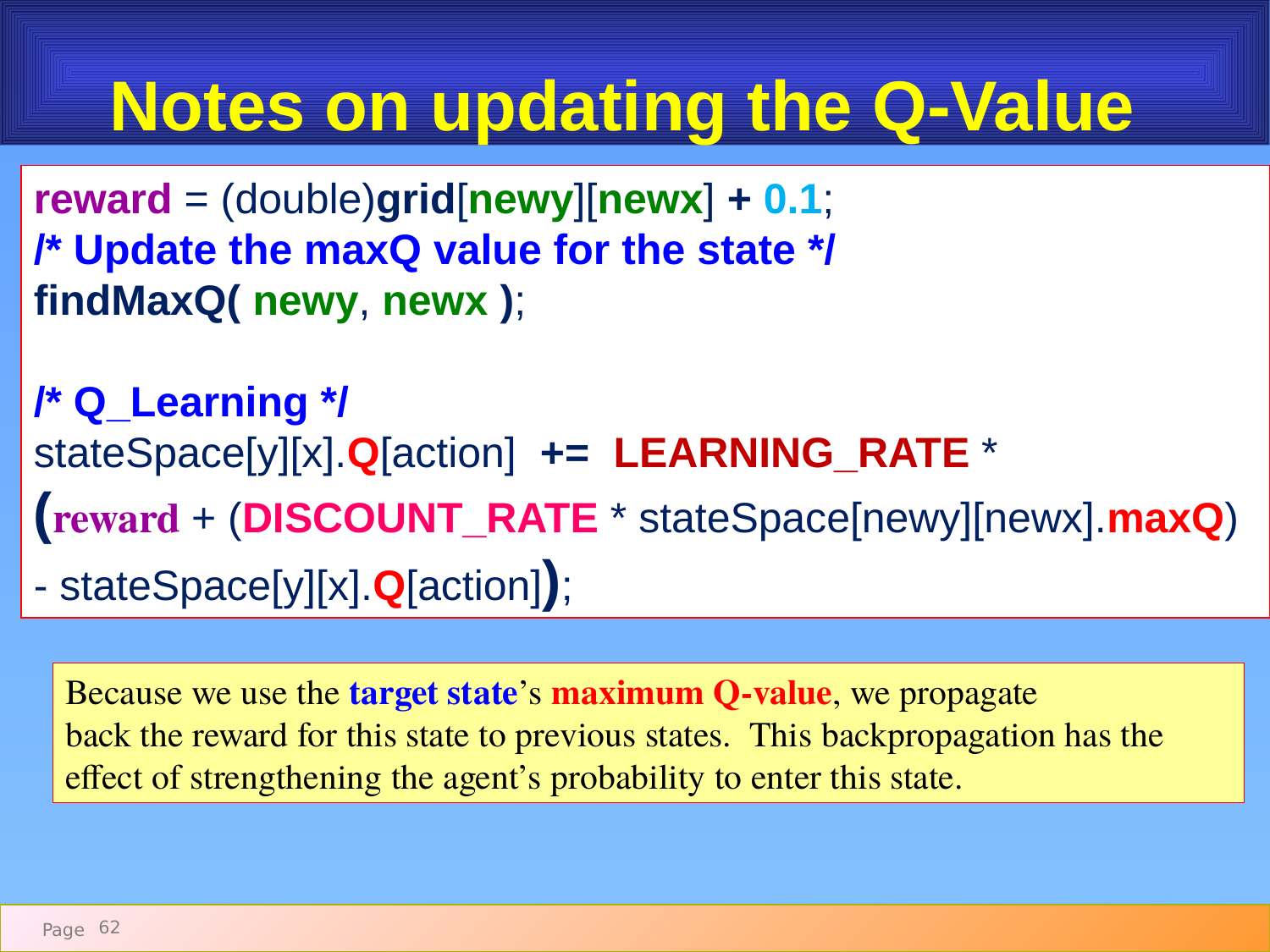

# Notes on updating the Q-Value
reward = (double)grid[newy][newx] + 0.1;
/* Update the maxQ value for the state */
findMaxQ( newy, newx );

/* Q_Learning */
stateSpace[y][x].Q[action]  +=  LEARNING_RATE *
(reward + (DISCOUNT_RATE * stateSpace[newy][newx].maxQ) - stateSpace[y][x].Q[action]);
Because we use the target state’s maximum Q-value, we propagate
back the reward for this state to previous states.  This backpropagation has the effect of strengthening the agent’s probability to enter this state.
62